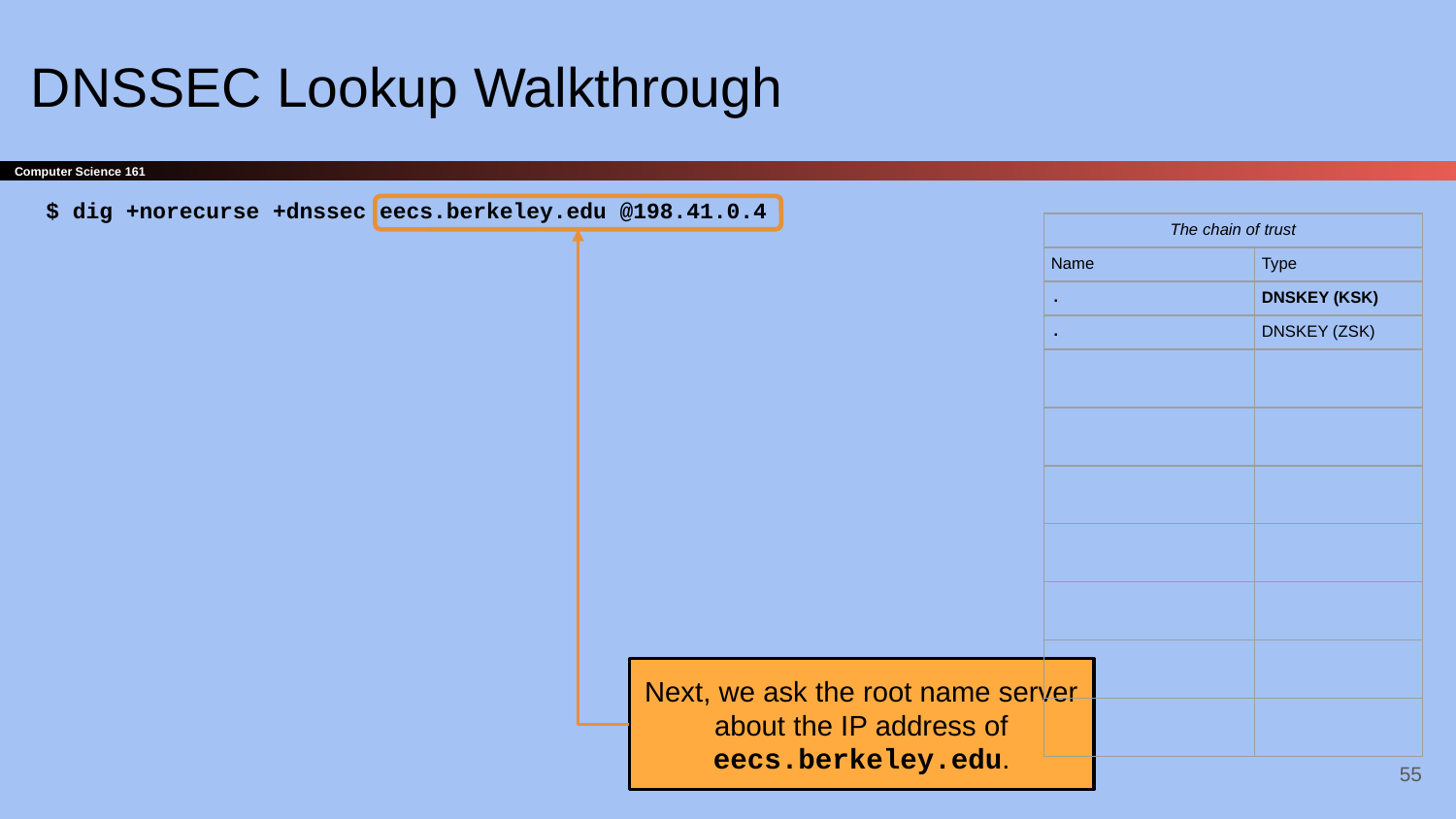

# DNSSEC Lookup Walkthrough
$ dig +norecurse +dnssec eecs.berkeley.edu @198.41.0.4

Next, we ask the root name server about the IP address of eecs.berkeley.edu.
| The chain of trust |  |
| --- | --- |
| Name | Type |
| . | DNSKEY (KSK) |
| . | DNSKEY (ZSK) |
|  |  |
|  |  |
|  |  |
|  |  |
|  |  |
|  |  |
|  |  |
55